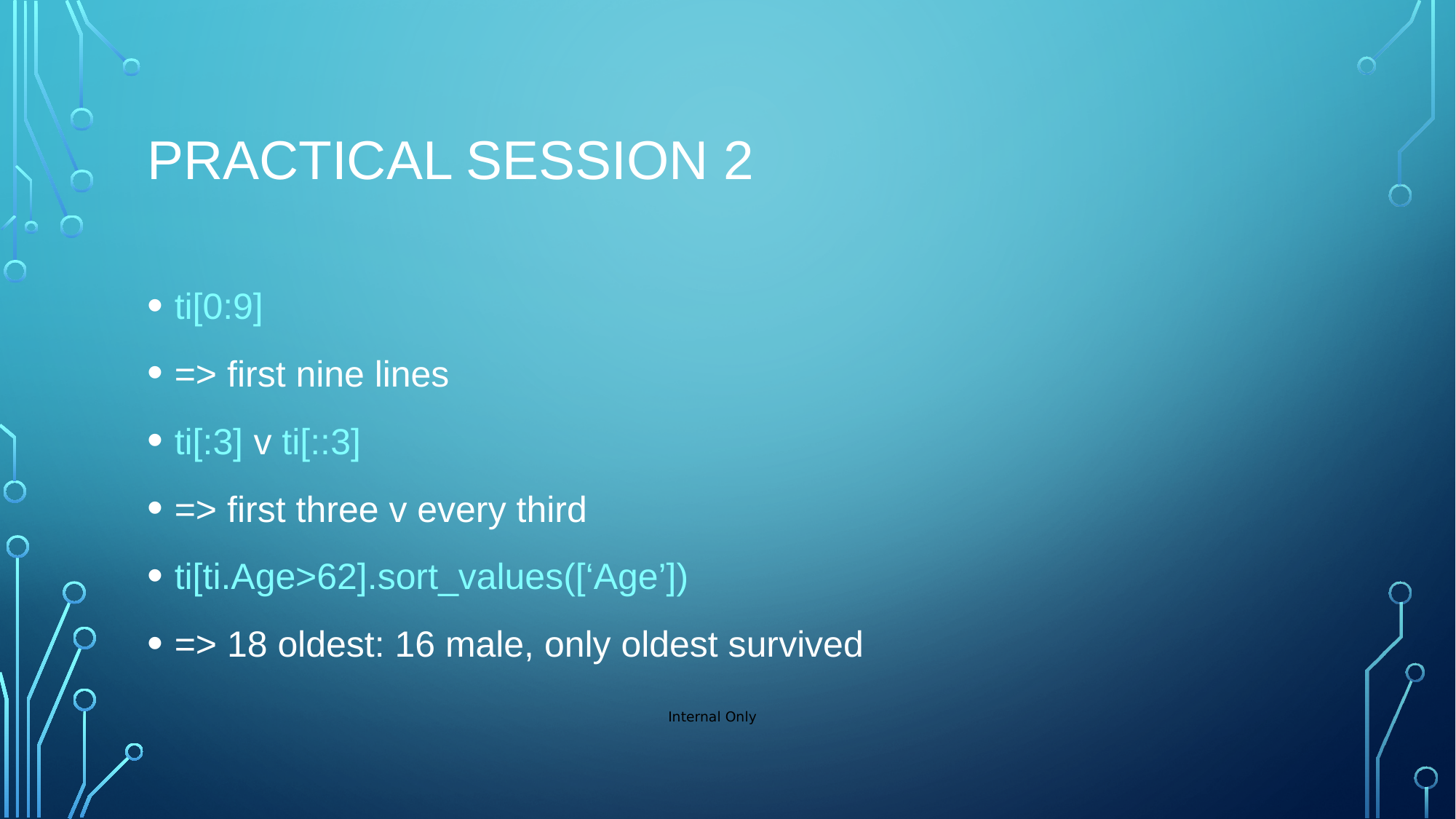

# Practical Session 2
ti[0:9]
=> first nine lines
ti[:3] v ti[::3]
=> first three v every third
ti[ti.Age>62].sort_values([‘Age’])
=> 18 oldest: 16 male, only oldest survived

Internal Only